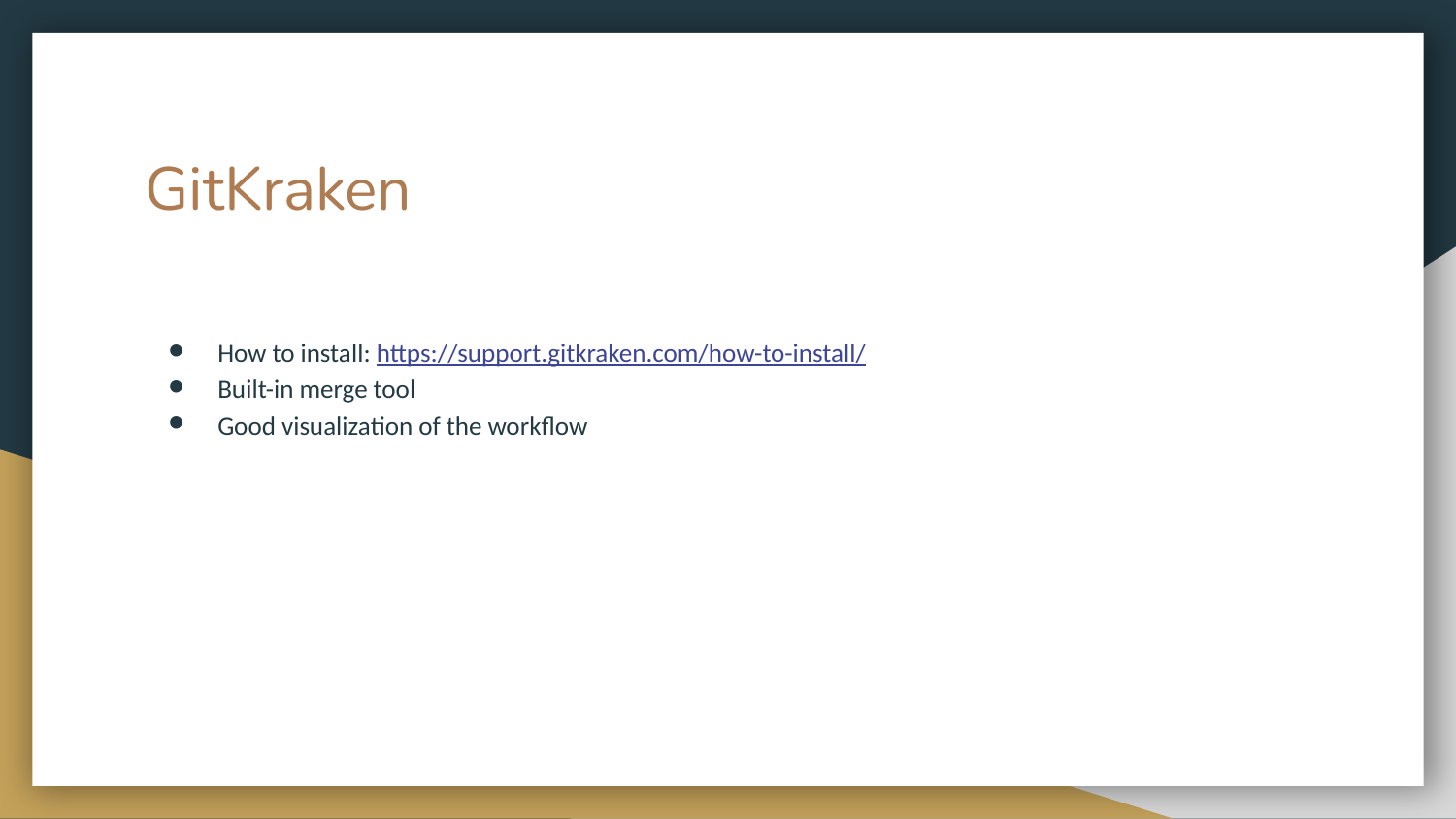

# GitKraken
How to install: https://support.gitkraken.com/how-to-install/
Built-in merge tool
Good visualization of the workflow